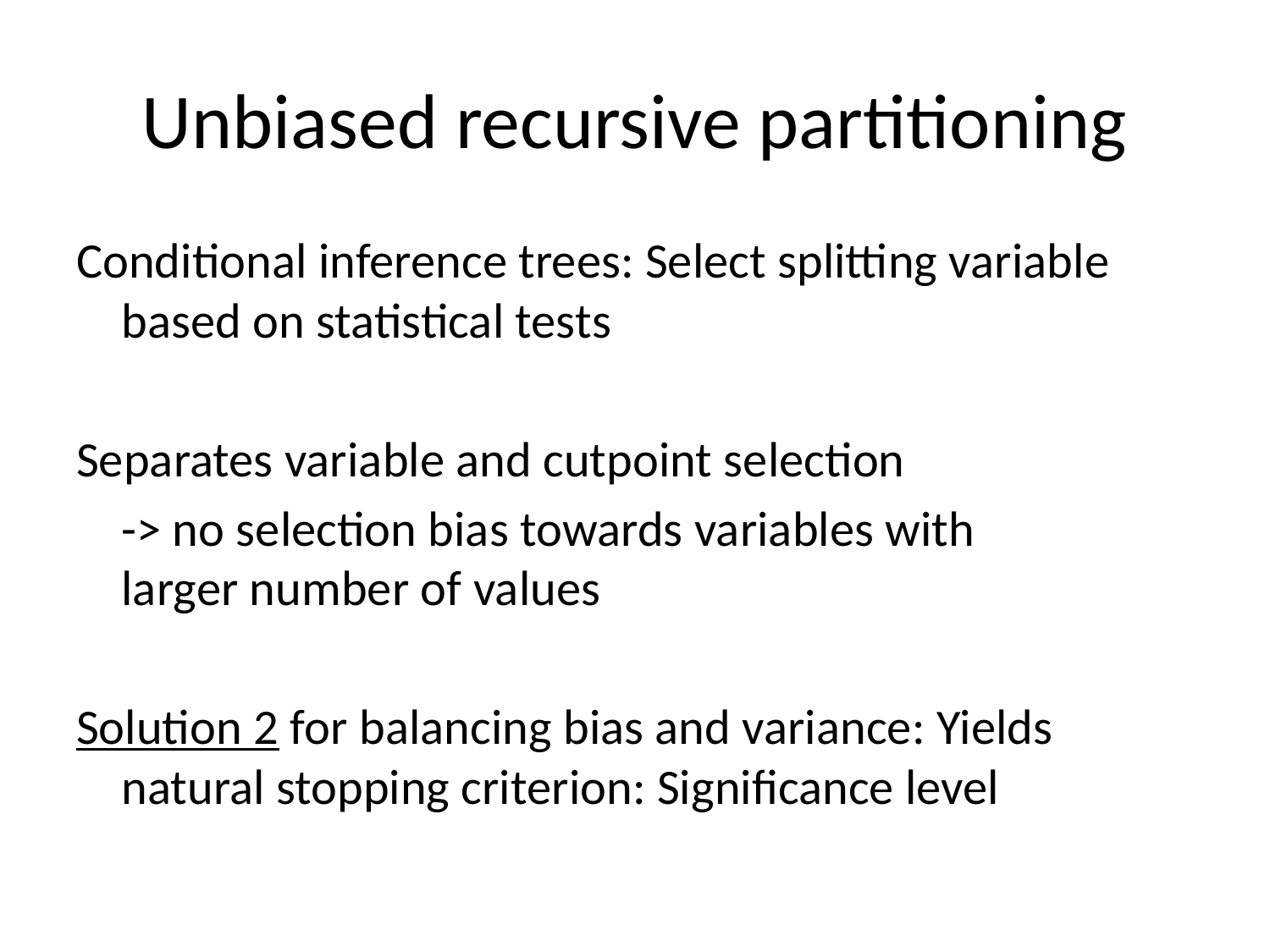

# Unbiased recursive partitioning
Conditional inference trees: Select splitting variable based on statistical tests

Separates variable and cutpoint selection
		-> no selection bias towards variables with 		larger number of values

Solution 2 for balancing bias and variance: Yields natural stopping criterion: Significance level